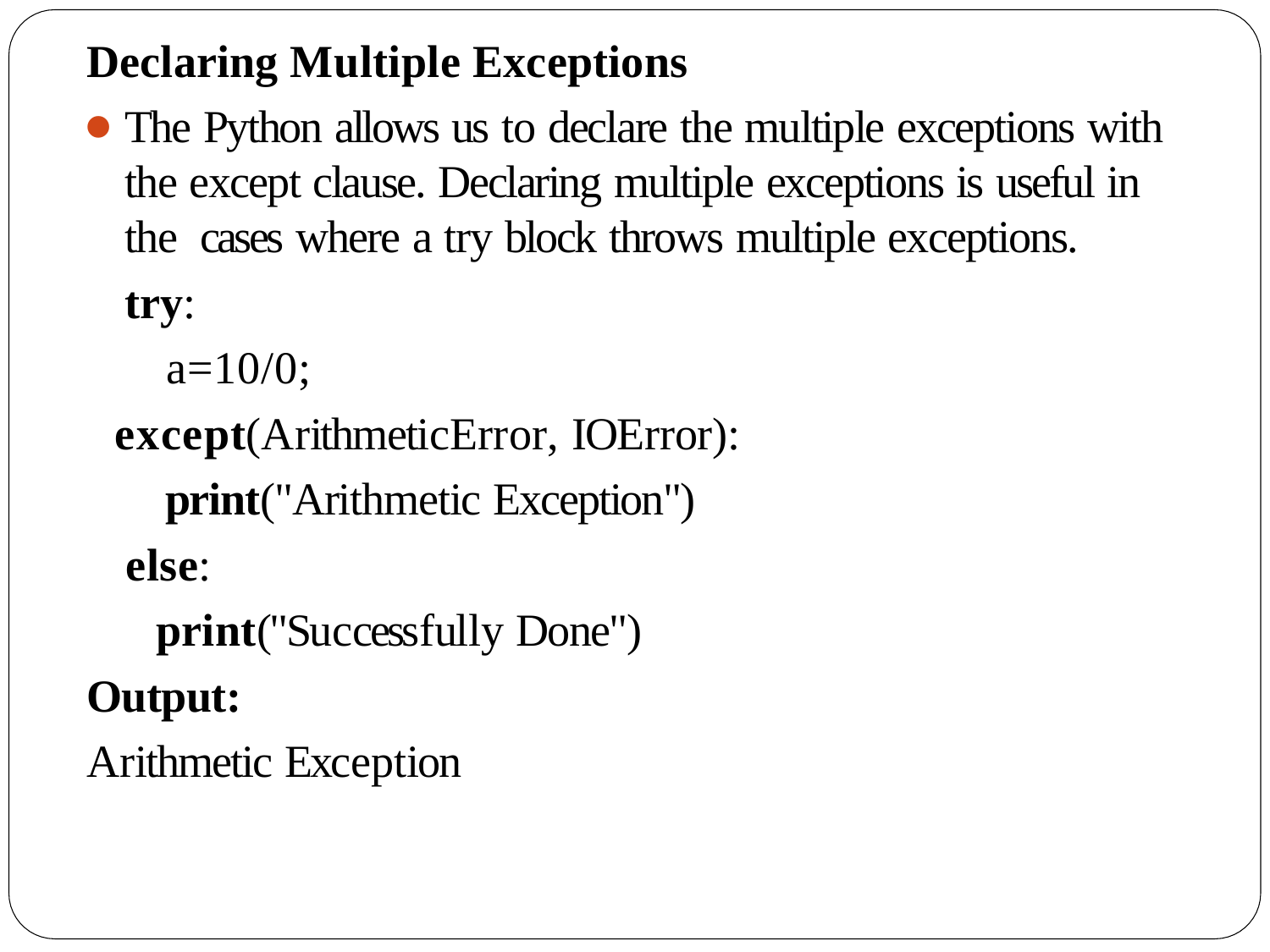

Declaring Multiple Exceptions
The Python allows us to declare the multiple exceptions with  the except clause. Declaring multiple exceptions is useful in the  cases where a try block throws multiple exceptions.
try:
a=10/0;
except(ArithmeticError, IOError):
print("Arithmetic Exception")
else:
print("Successfully Done")
Output:
Arithmetic Exception